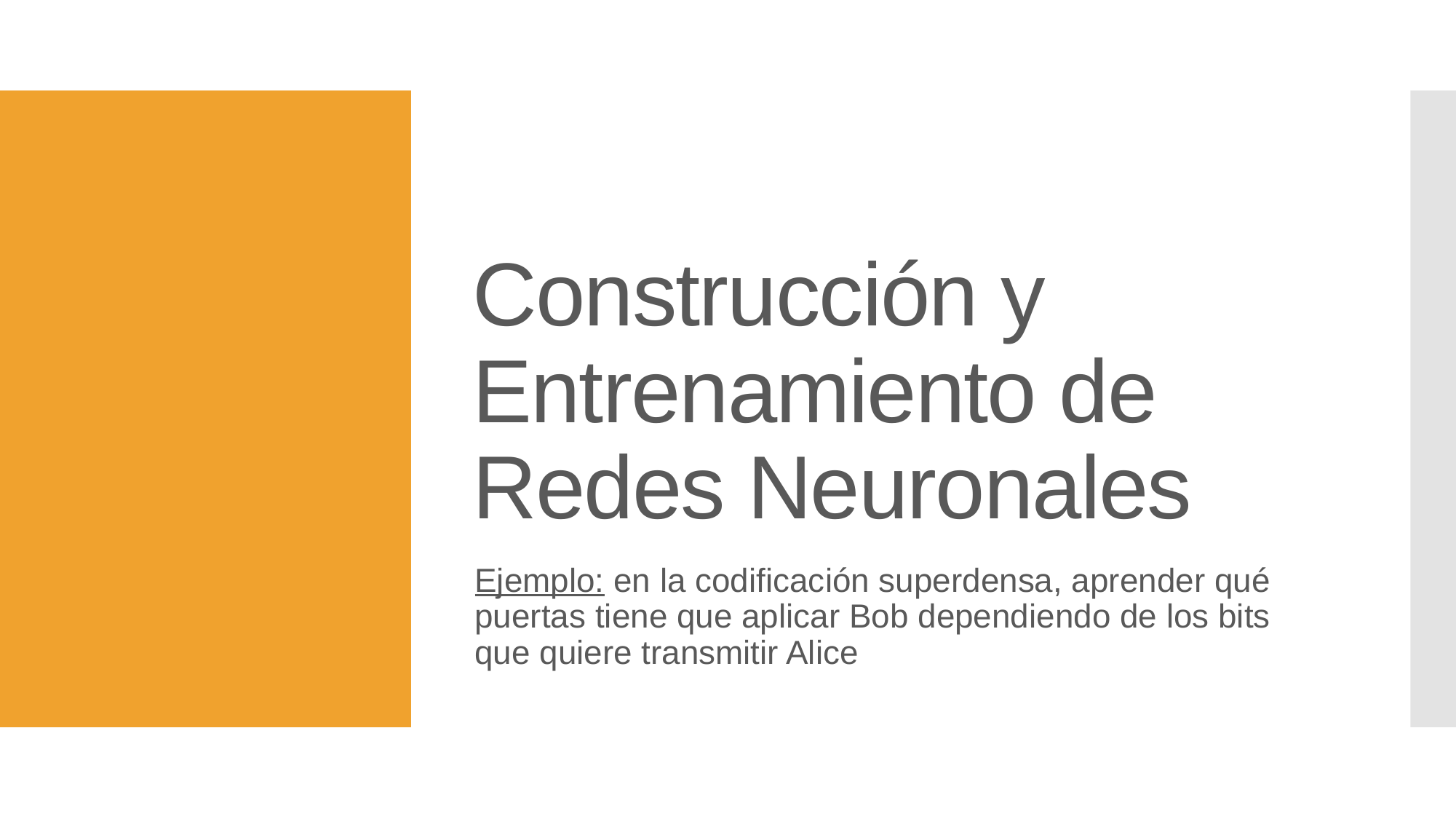

# Construcción y Entrenamiento de Redes Neuronales
Ejemplo: en la codificación superdensa, aprender qué puertas tiene que aplicar Bob dependiendo de los bits que quiere transmitir Alice